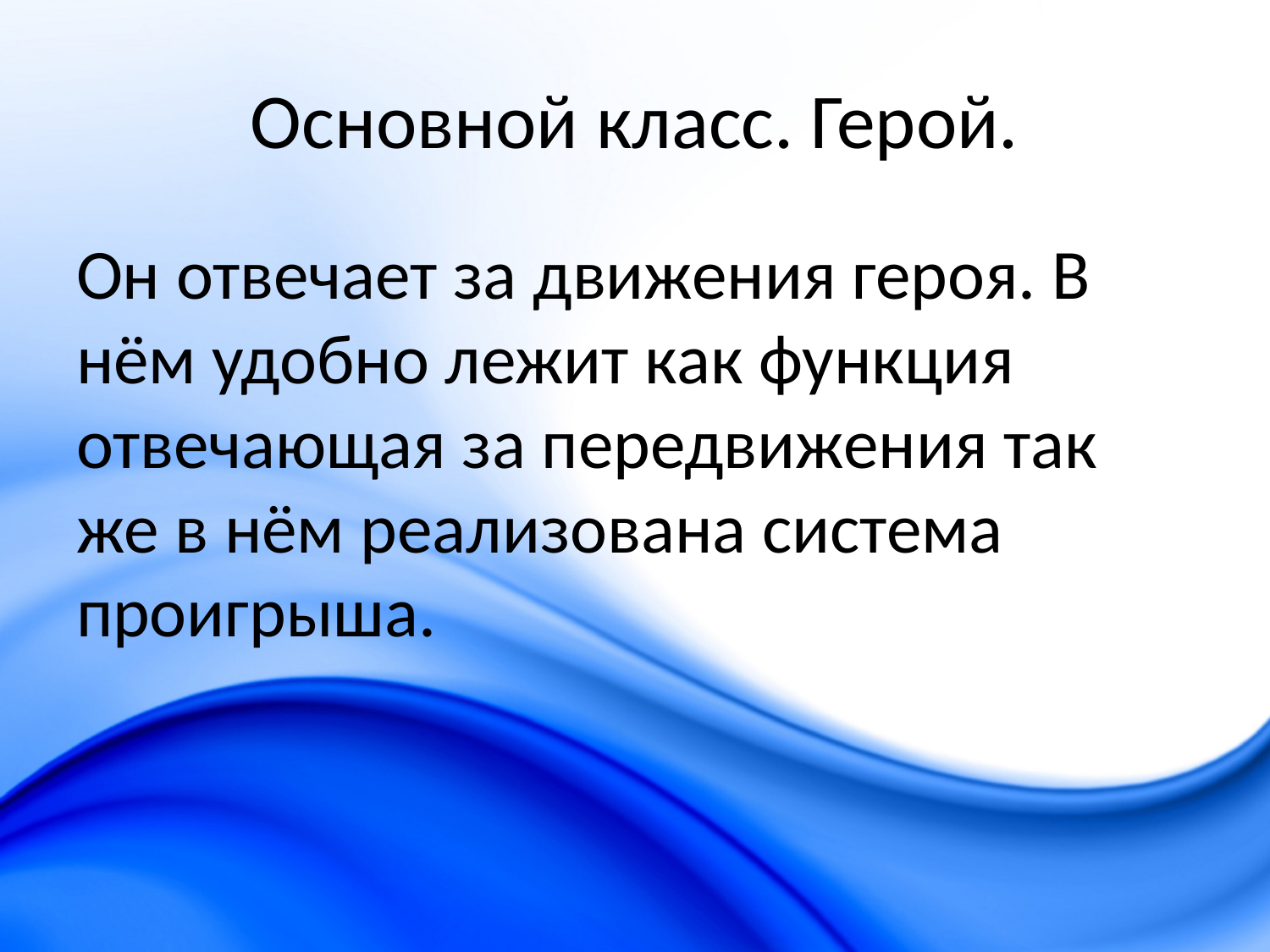

# Основной класс. Герой.
Он отвечает за движения героя. В нём удобно лежит как функция отвечающая за передвижения так же в нём реализована система проигрыша.